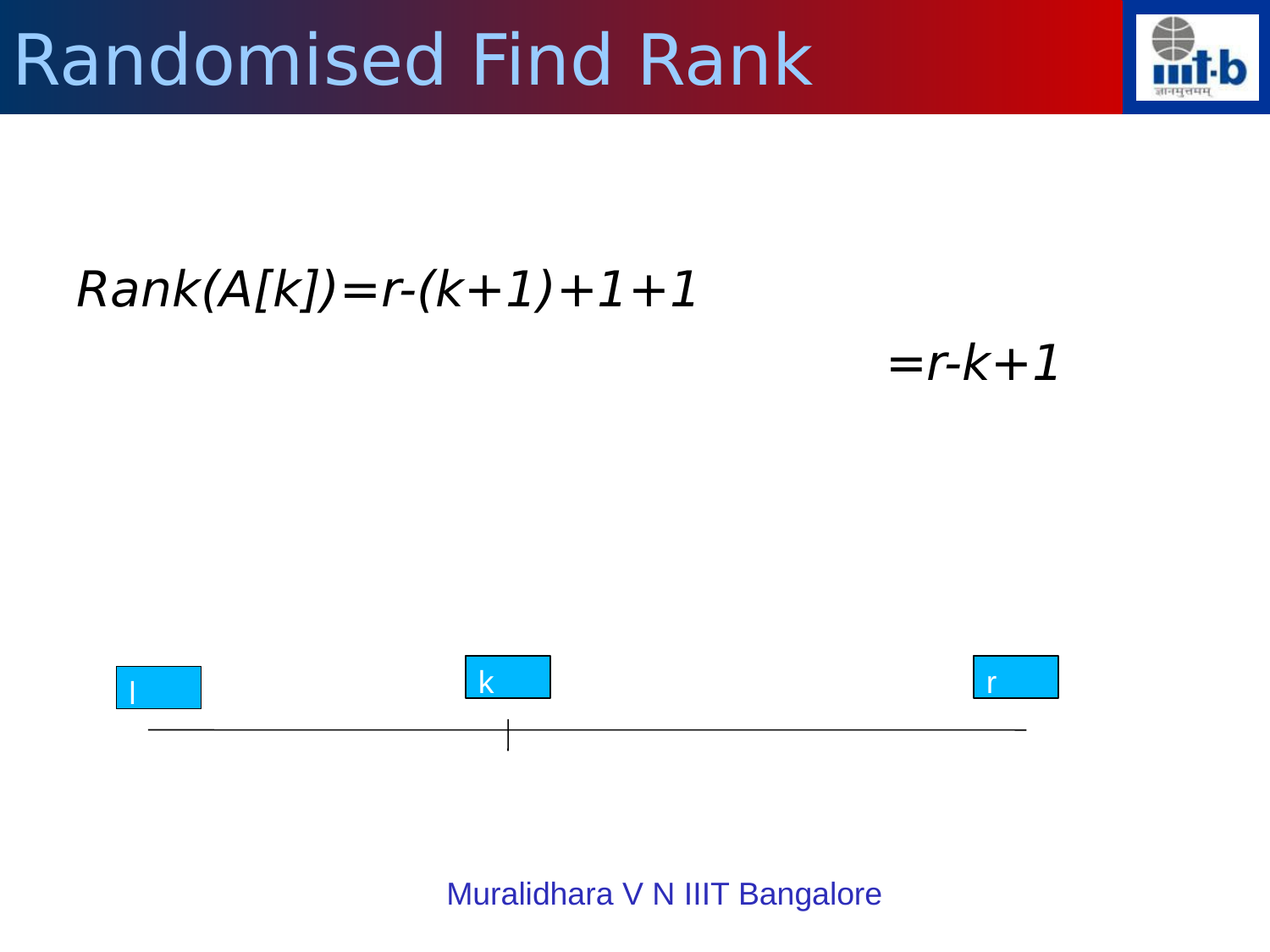

Randomised Find Rank

Rank(A[k])=r-(k+1)+1+1
							=r-k+1
k

r

l

Muralidhara V N IIIT Bangalore